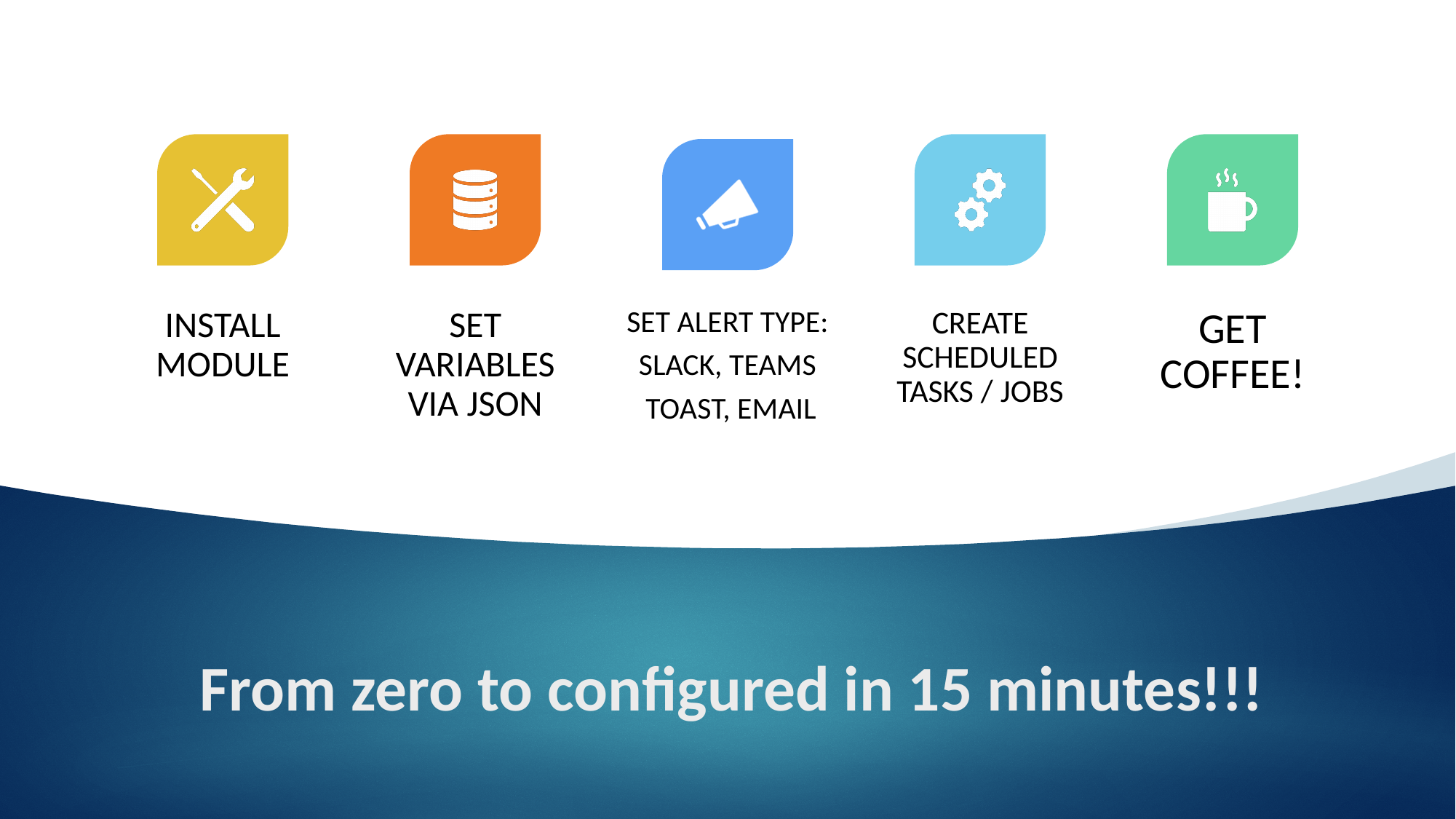

Install Module
Set variables via JSON
SET Alert TYPE:
Slack, Teams
 toast, EMAIL
Create scheduled tasks / jobs
Get Coffee!

# From zero to configured in 15 minutes!!!